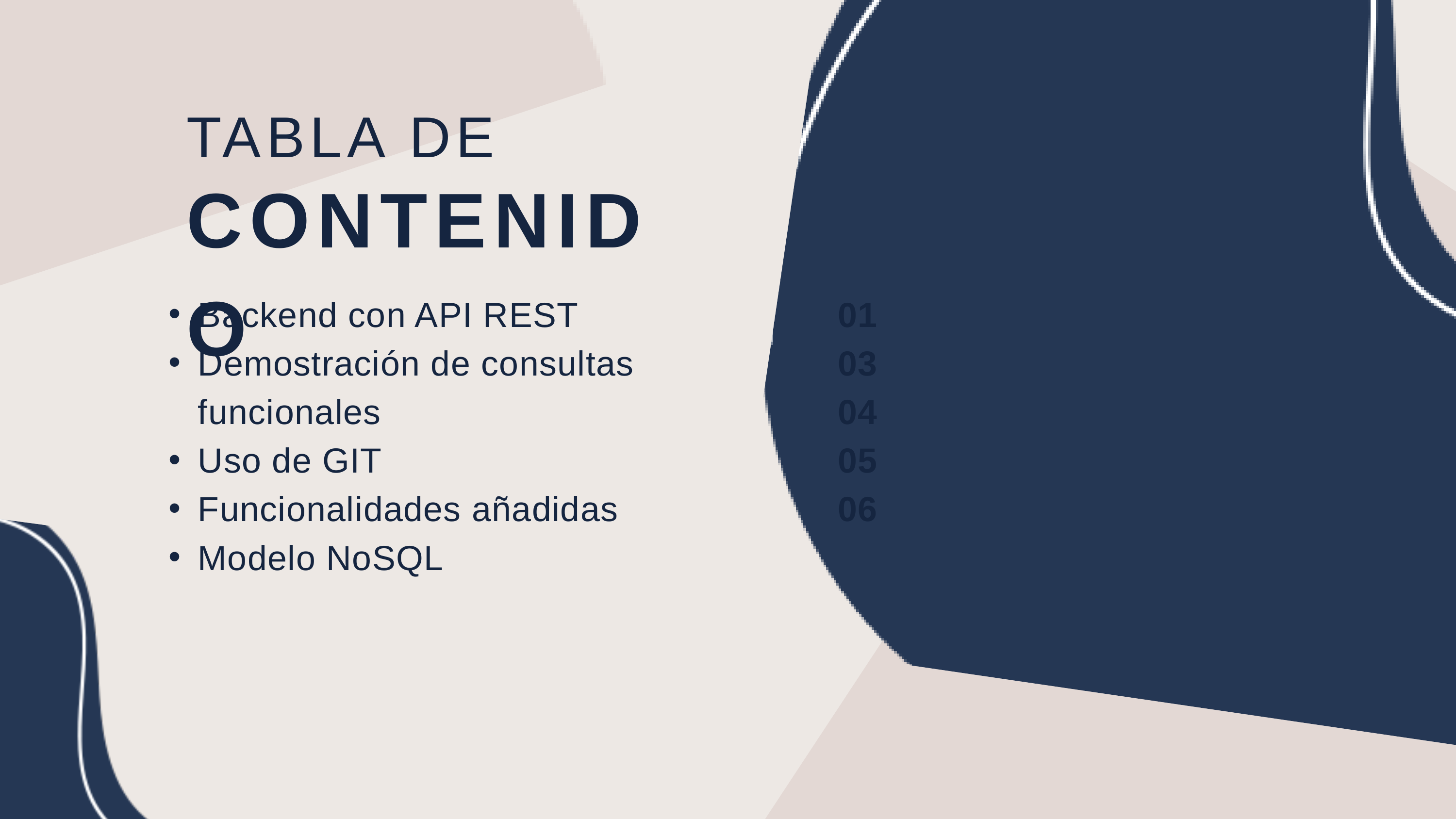

TABLA DE
CONTENIDO

Backend con API REST
Demostración de consultas funcionales
Uso de GIT
Funcionalidades añadidas
Modelo NoSQL

01
03
04
05
06